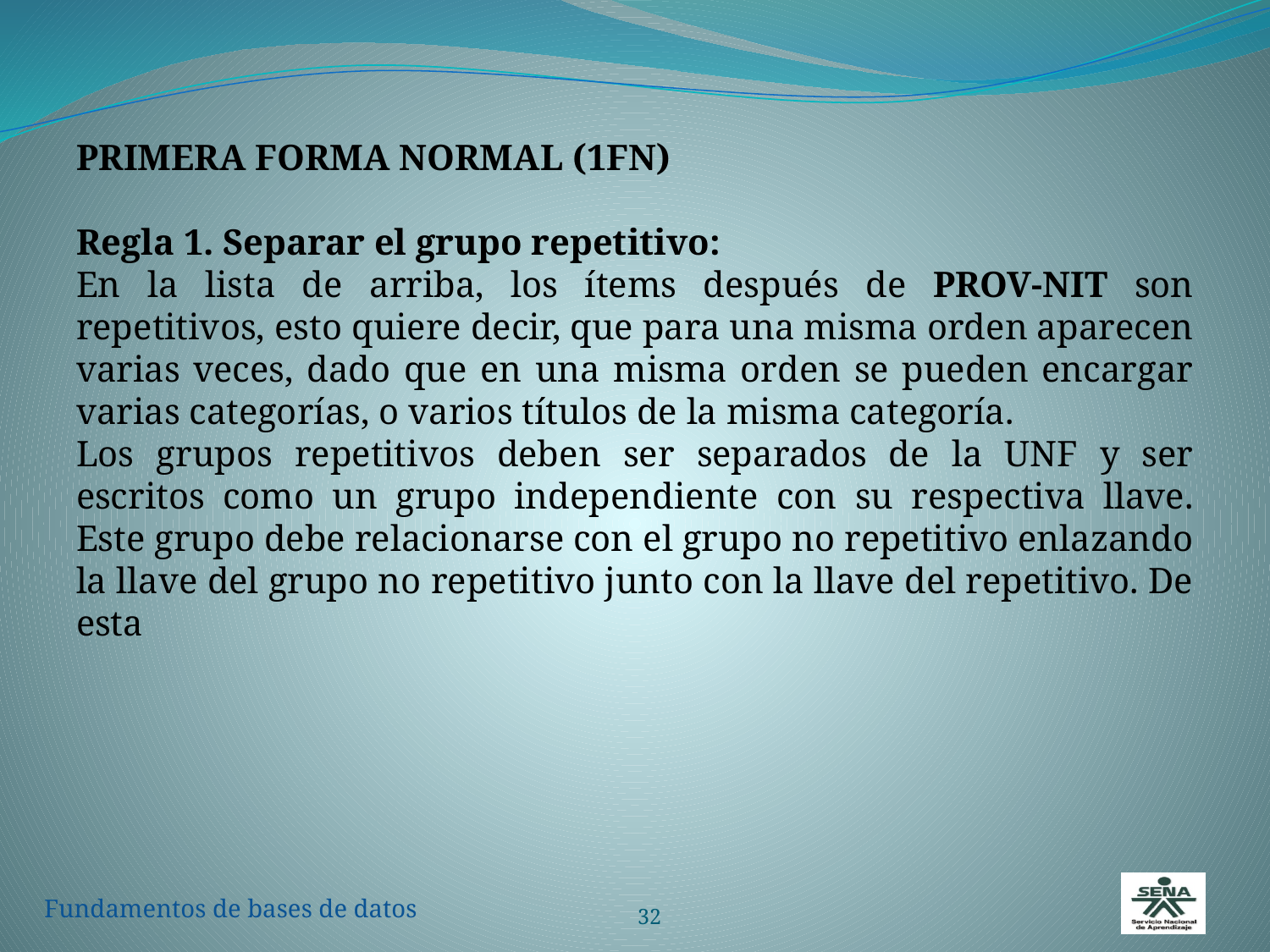

PRIMERA FORMA NORMAL (1FN)

Regla 1. Separar el grupo repetitivo:
En la lista de arriba, los ítems después de PROV-NIT son repetitivos, esto quiere decir, que para una misma orden aparecen varias veces, dado que en una misma orden se pueden encargar varias categorías, o varios títulos de la misma categoría.
Los grupos repetitivos deben ser separados de la UNF y ser escritos como un grupo independiente con su respectiva llave. Este grupo debe relacionarse con el grupo no repetitivo enlazando la llave del grupo no repetitivo junto con la llave del repetitivo. De esta
32